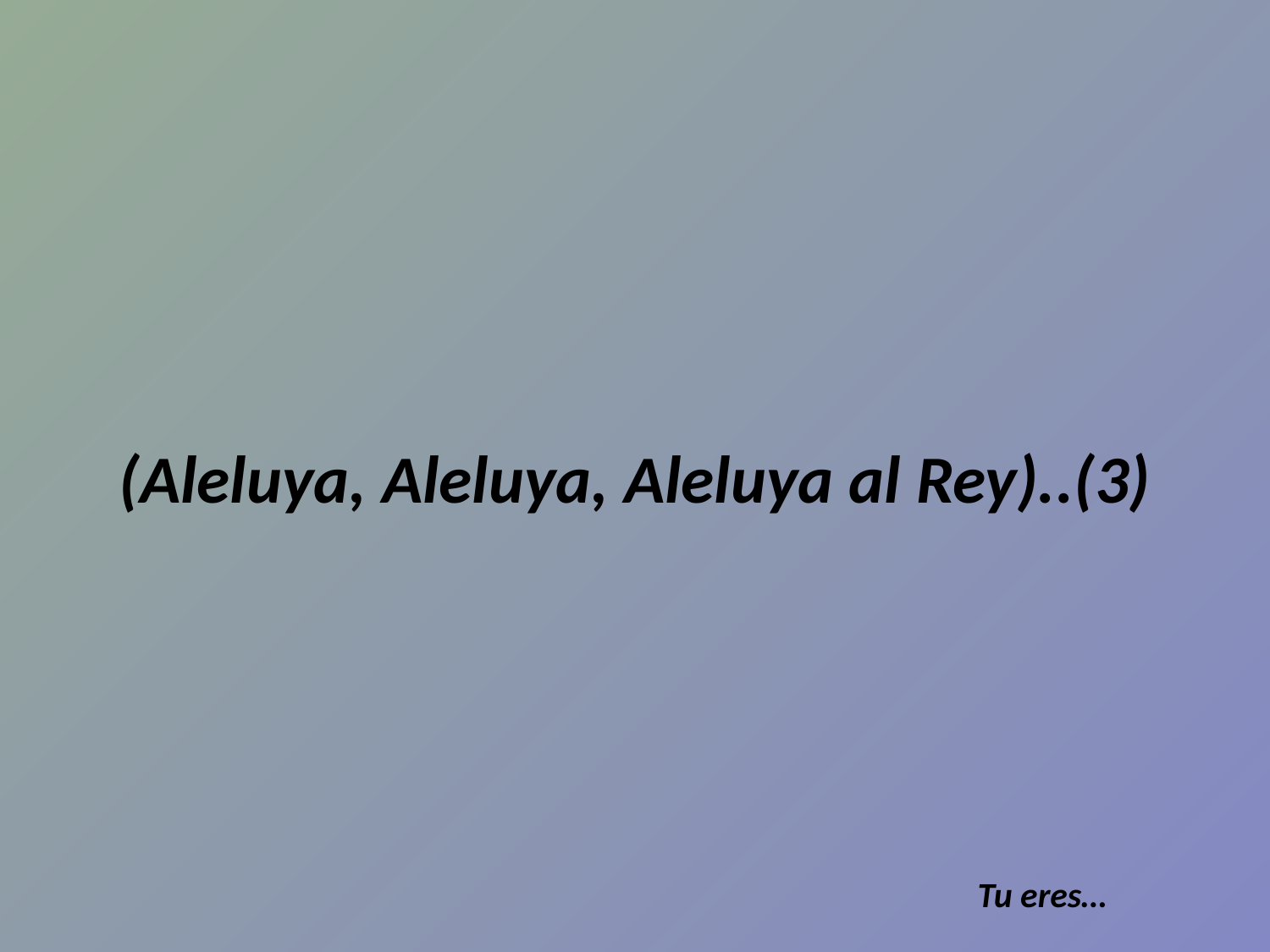

# (Aleluya, Aleluya, Aleluya al Rey)..(3)
Tu eres…